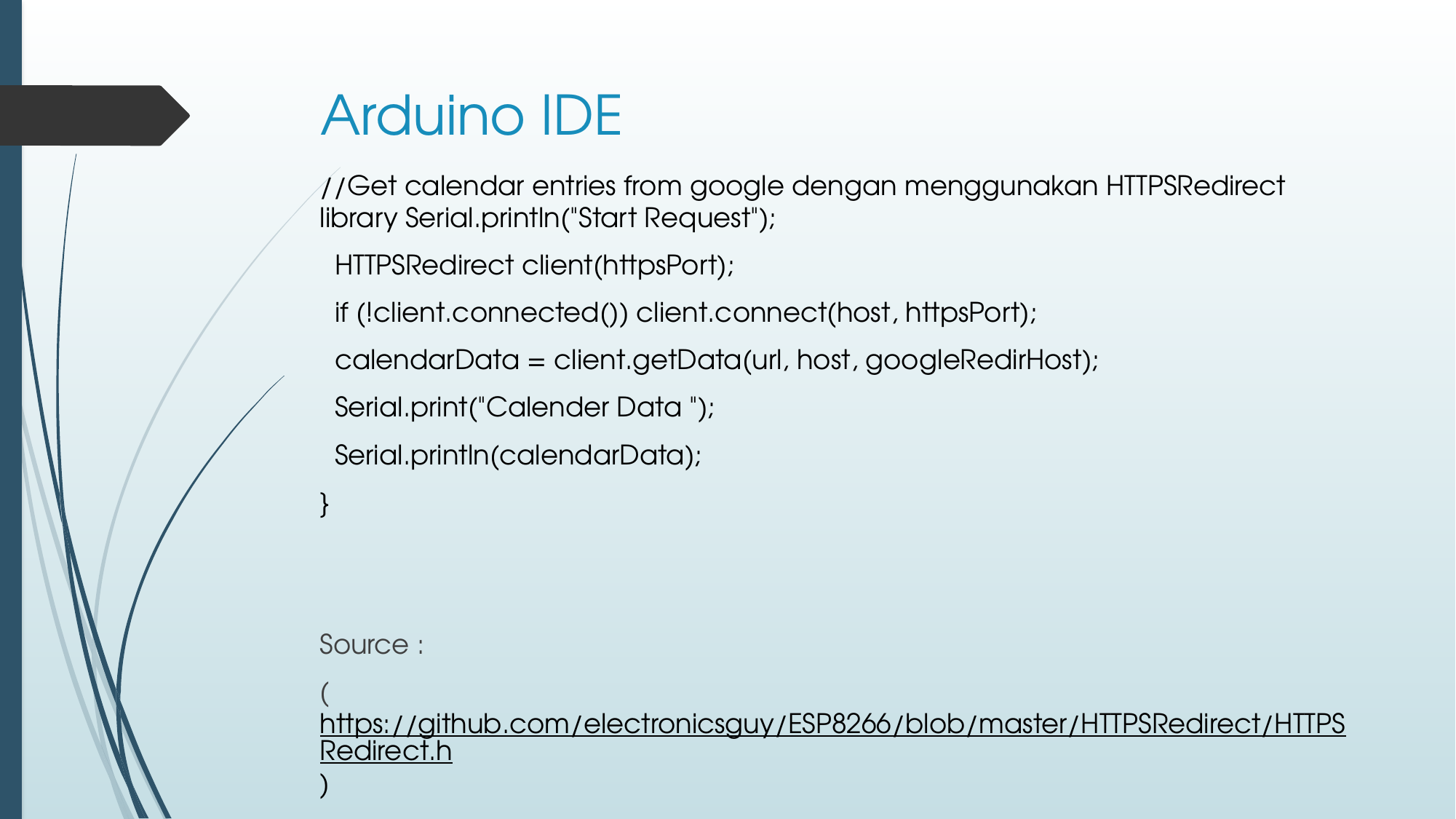

# Arduino IDE
//Get calendar entries from google dengan menggunakan HTTPSRedirect library Serial.println("Start Request");
  HTTPSRedirect client(httpsPort);
  if (!client.connected()) client.connect(host, httpsPort);
  calendarData = client.getData(url, host, googleRedirHost);
  Serial.print("Calender Data ");
  Serial.println(calendarData);
}

Source :
(https://github.com/electronicsguy/ESP8266/blob/master/HTTPSRedirect/HTTPSRedirect.h)